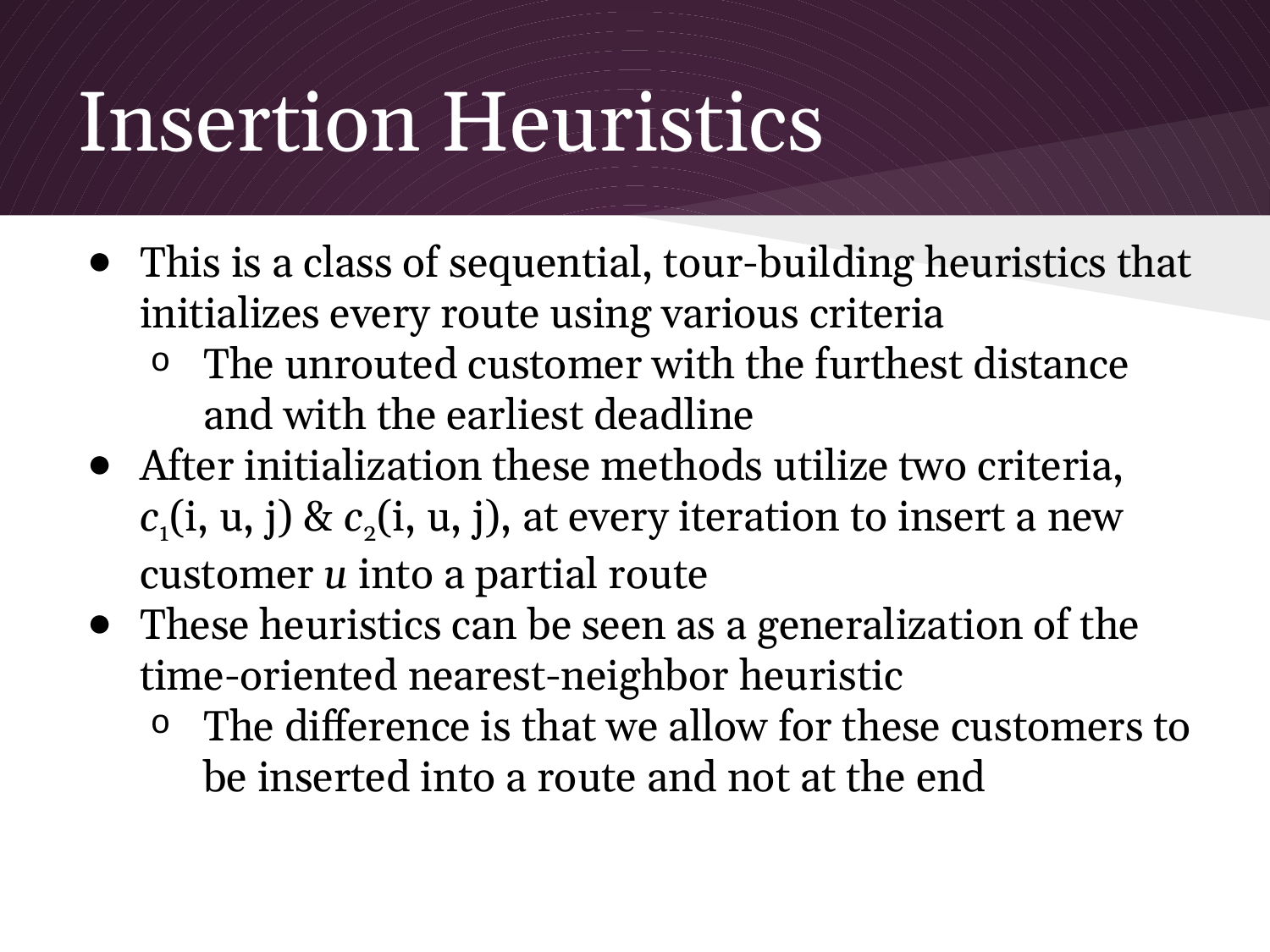

# Insertion Heuristics
This is a class of sequential, tour-building heuristics that initializes every route using various criteria
The unrouted customer with the furthest distance and with the earliest deadline
After initialization these methods utilize two criteria, c1(i, u, j) & c2(i, u, j), at every iteration to insert a new customer u into a partial route
These heuristics can be seen as a generalization of the time-oriented nearest-neighbor heuristic
The difference is that we allow for these customers to be inserted into a route and not at the end